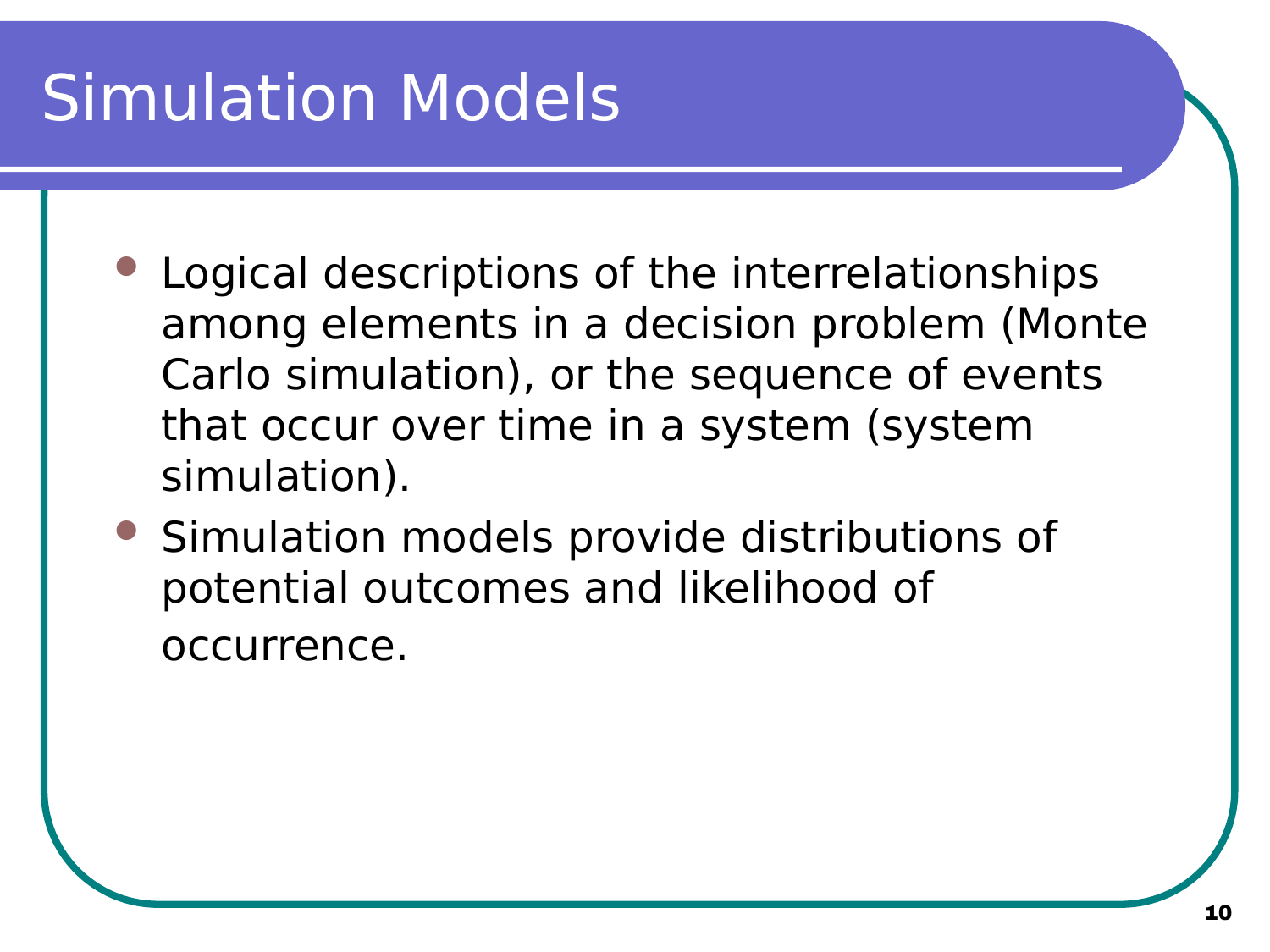

# Simulation Models
Logical descriptions of the interrelationships among elements in a decision problem (Monte Carlo simulation), or the sequence of events that occur over time in a system (system simulation).
Simulation models provide distributions of potential outcomes and likelihood of occurrence.
10